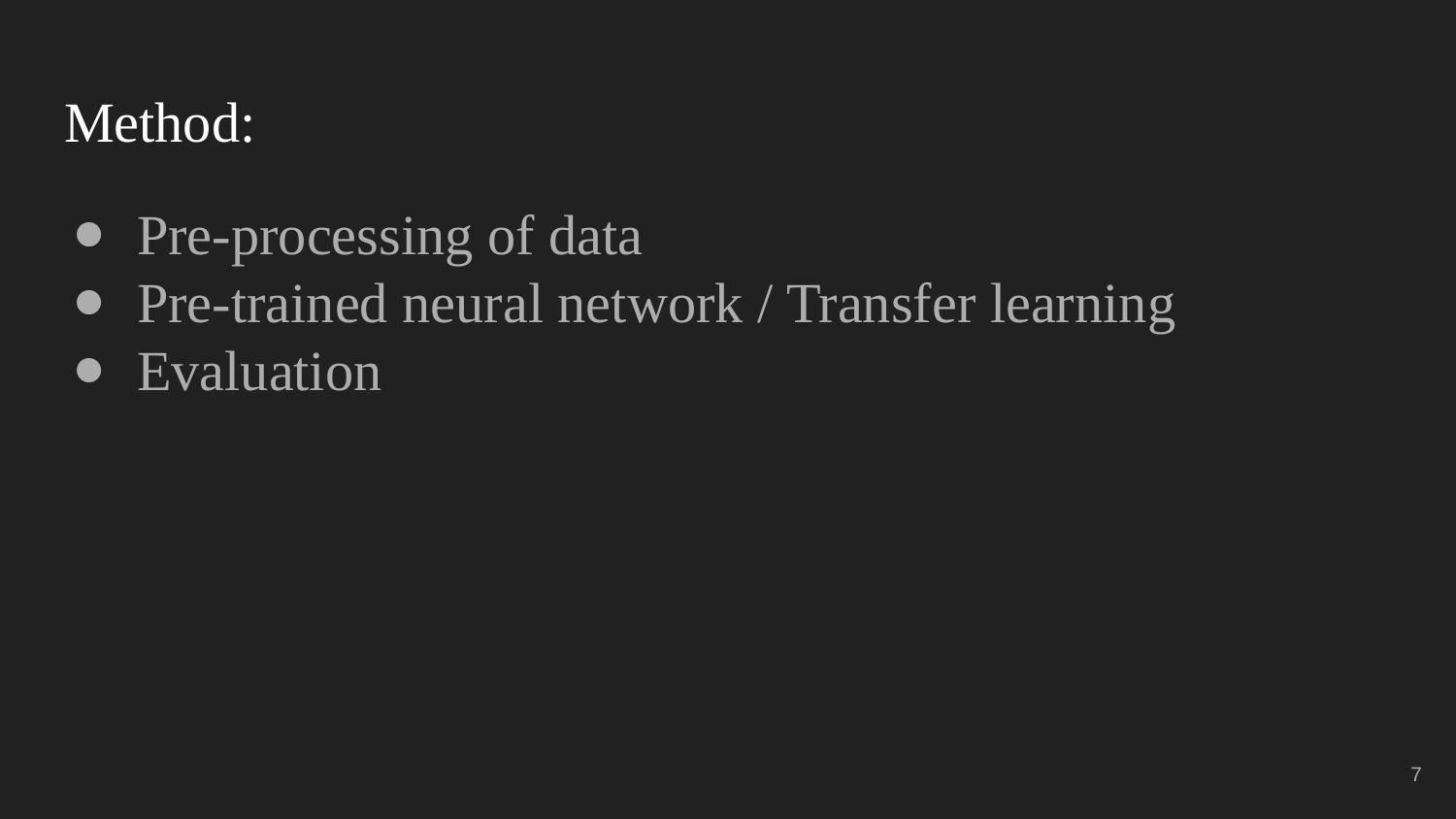

# Method:
Pre-processing of data
Pre-trained neural network / Transfer learning
Evaluation

7